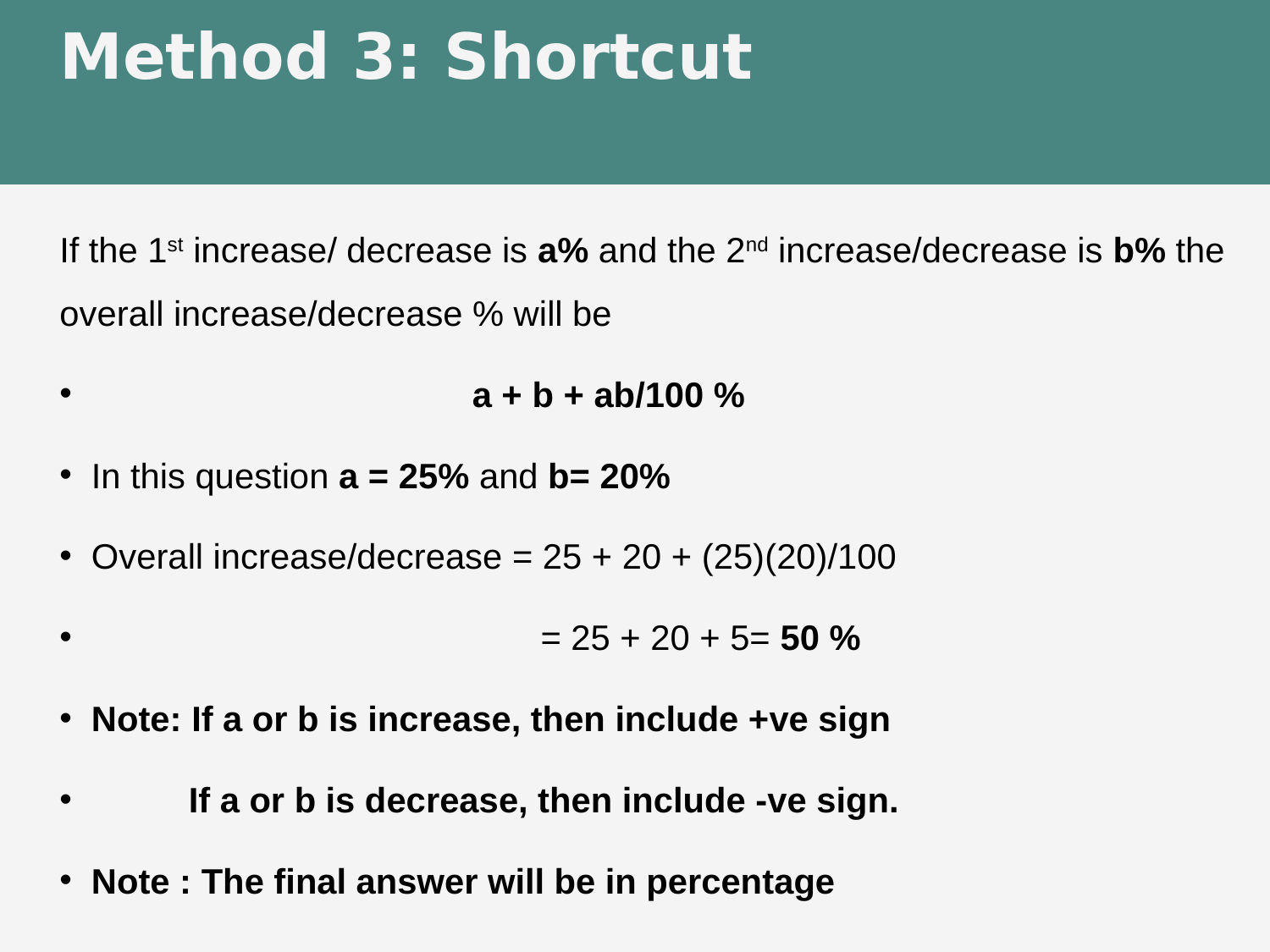

# Method 3: Shortcut
If the 1st increase/ decrease is a% and the 2nd increase/decrease is b% the overall increase/decrease % will be
			a + b + ab/100 %
In this question a = 25% and b= 20%
Overall increase/decrease = 25 + 20 + (25)(20)/100
			       = 25 + 20 + 5= 50 %
Note: If a or b is increase, then include +ve sign
          If a or b is decrease, then include -ve sign.
Note : The final answer will be in percentage